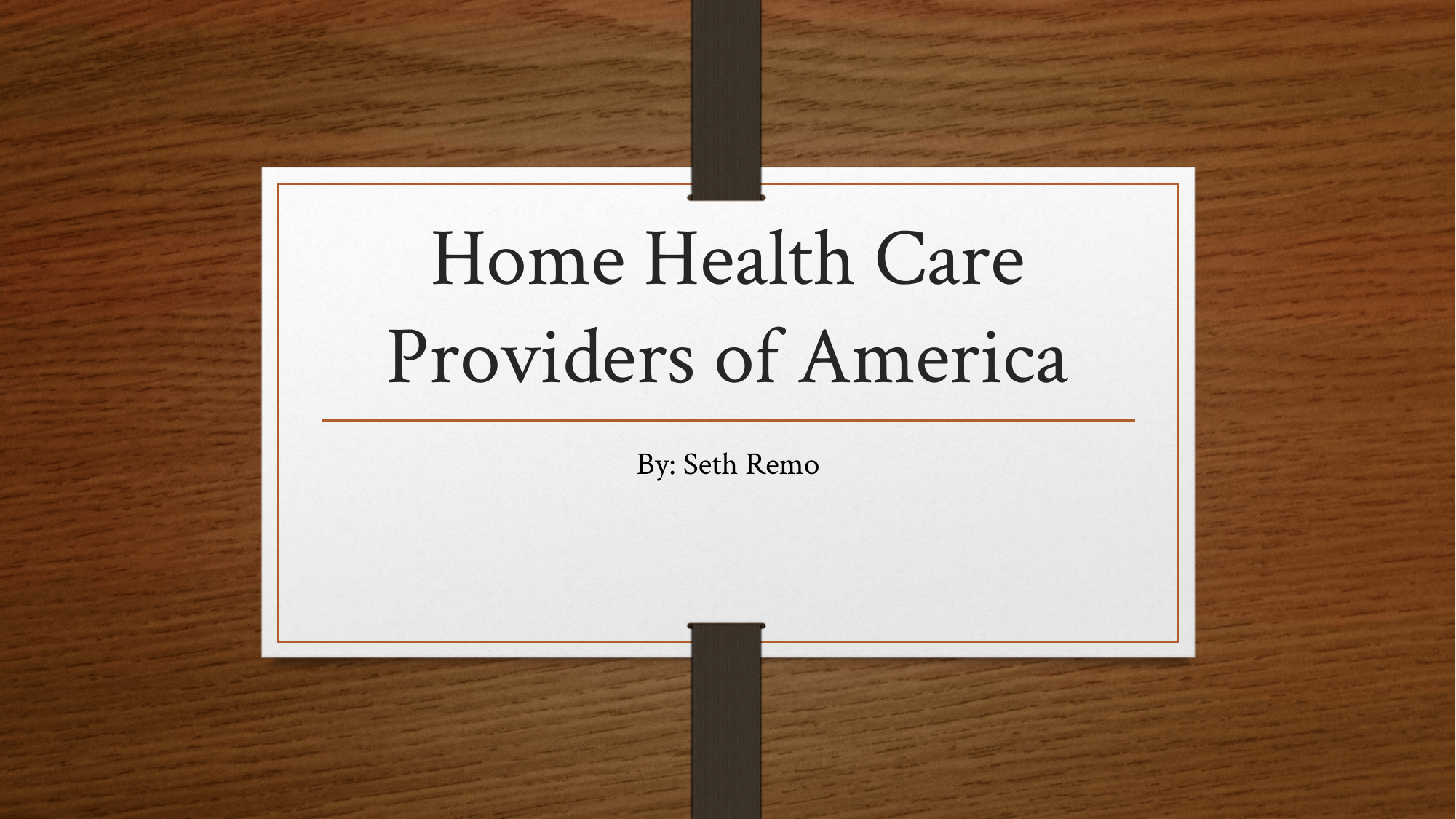

# Home Health Care Providers of America
By: Seth Remo